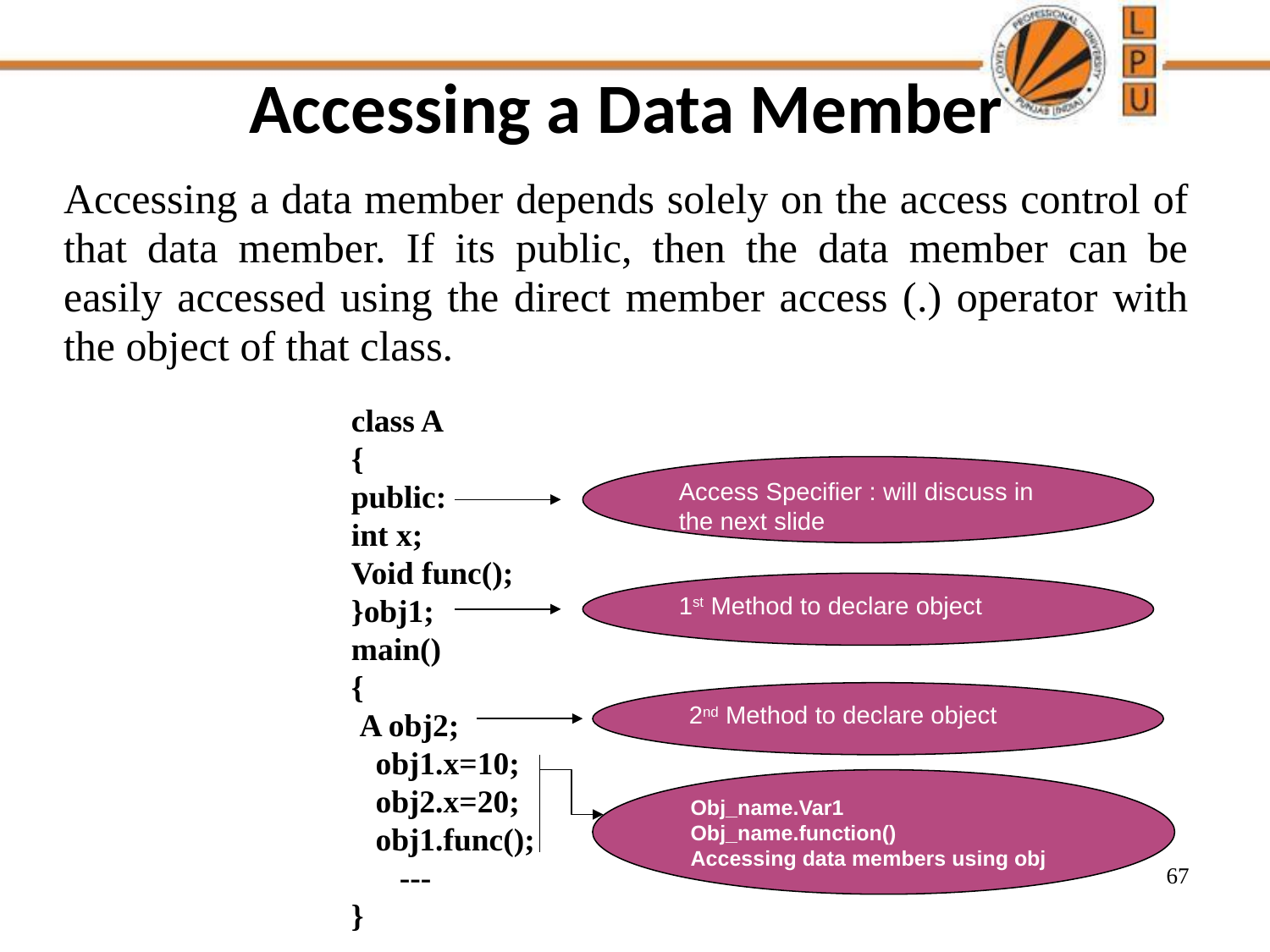

# Accessing a Data Member
Accessing a data member depends solely on the access control of that data member. If its public, then the data member can be easily accessed using the direct member access (.) operator with the object of that class.

class A
{
public:
int x;
Void func();
}obj1;
main()
{
 A obj2;
   obj1.x=10;
   obj2.x=20;
   obj1.func();
      ---
}
Access Specifier : will discuss in the next slide
1st Method to declare object
2nd Method to declare object
Obj_name.Var1
Obj_name.function()
Accessing data members using obj
67